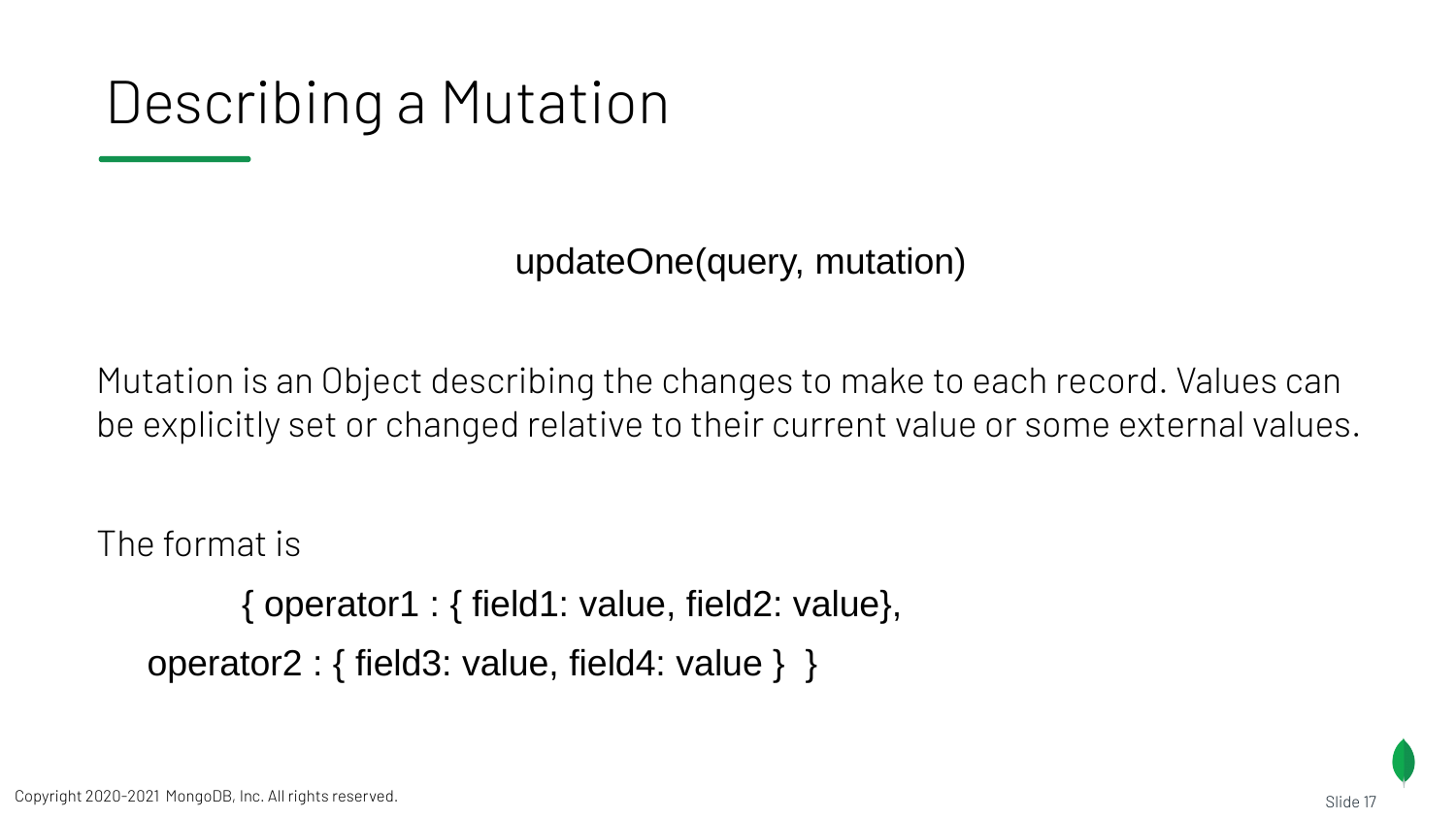

Describing a Mutation

updateOne(query, mutation)

Mutation is an Object describing the changes to make to each record. Values can be explicitly set or changed relative to their current value or some external values.

The format is
	{ operator1 : { field1: value, field2: value},
     operator2 : { field3: value, field4: value }  }

Slide 17